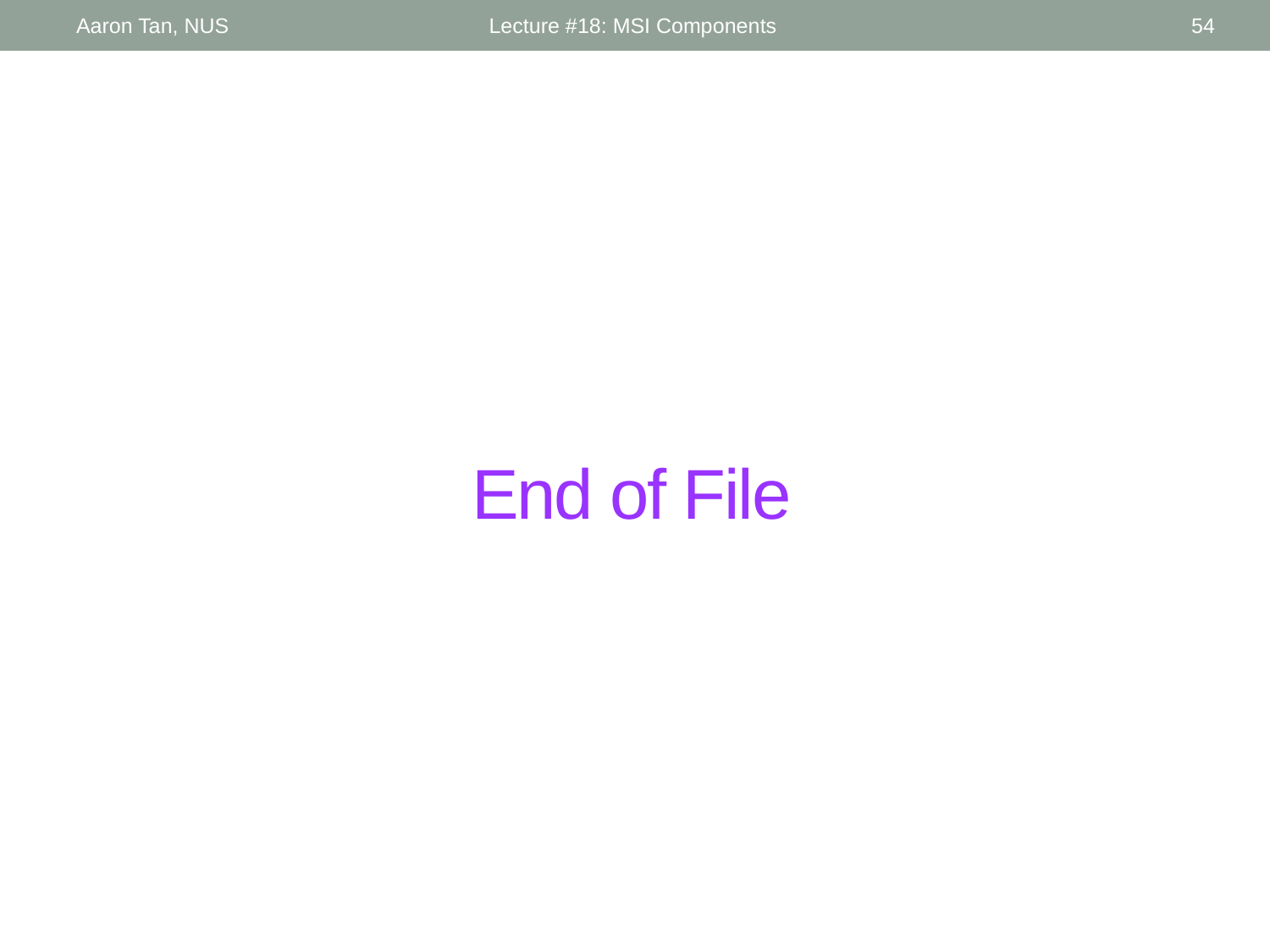

Aaron Tan, NUS
Lecture #18: MSI Components
54
# End of File